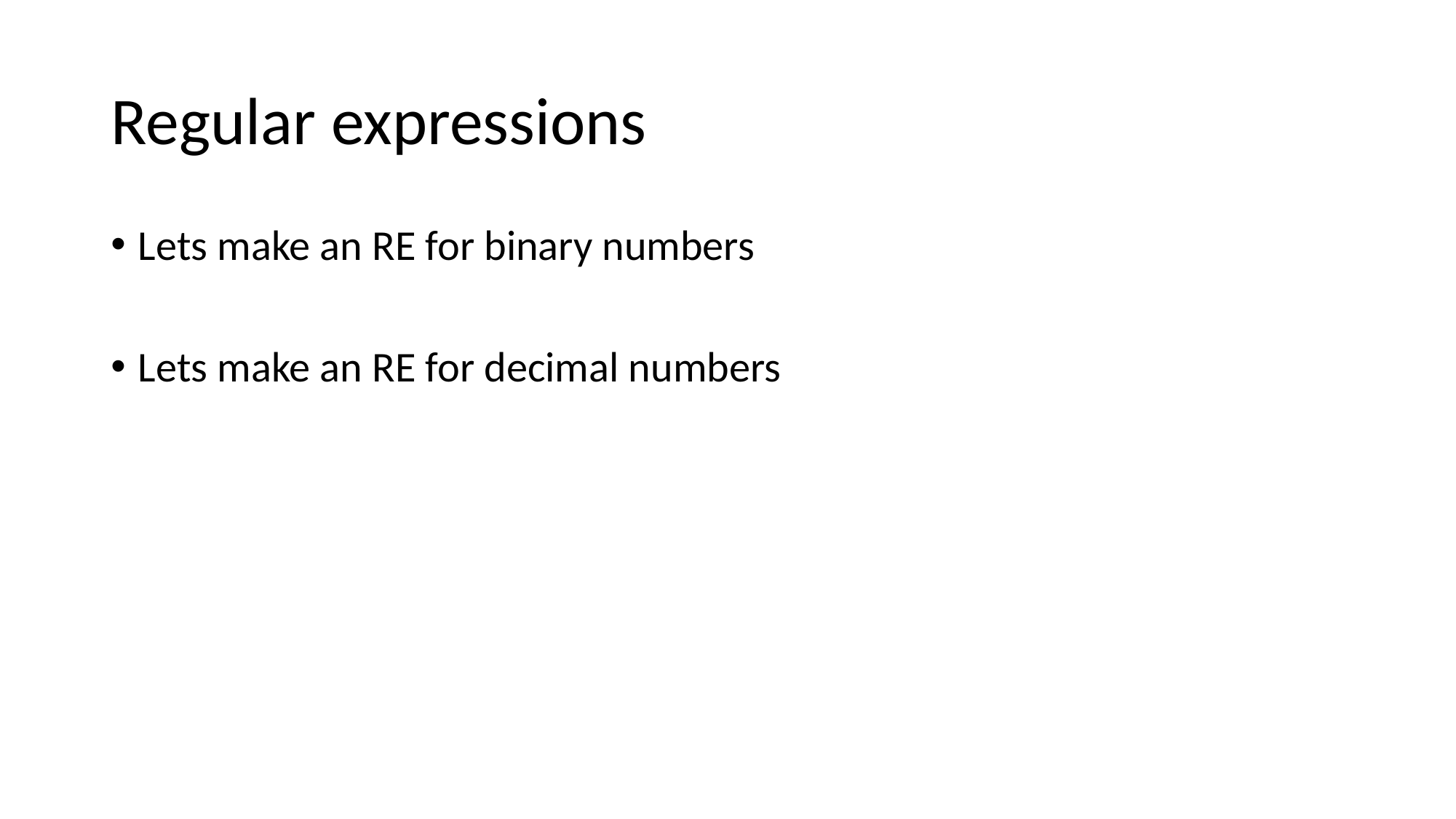

# Regular expressions
Lets make an RE for binary numbers

Lets make an RE for decimal numbers